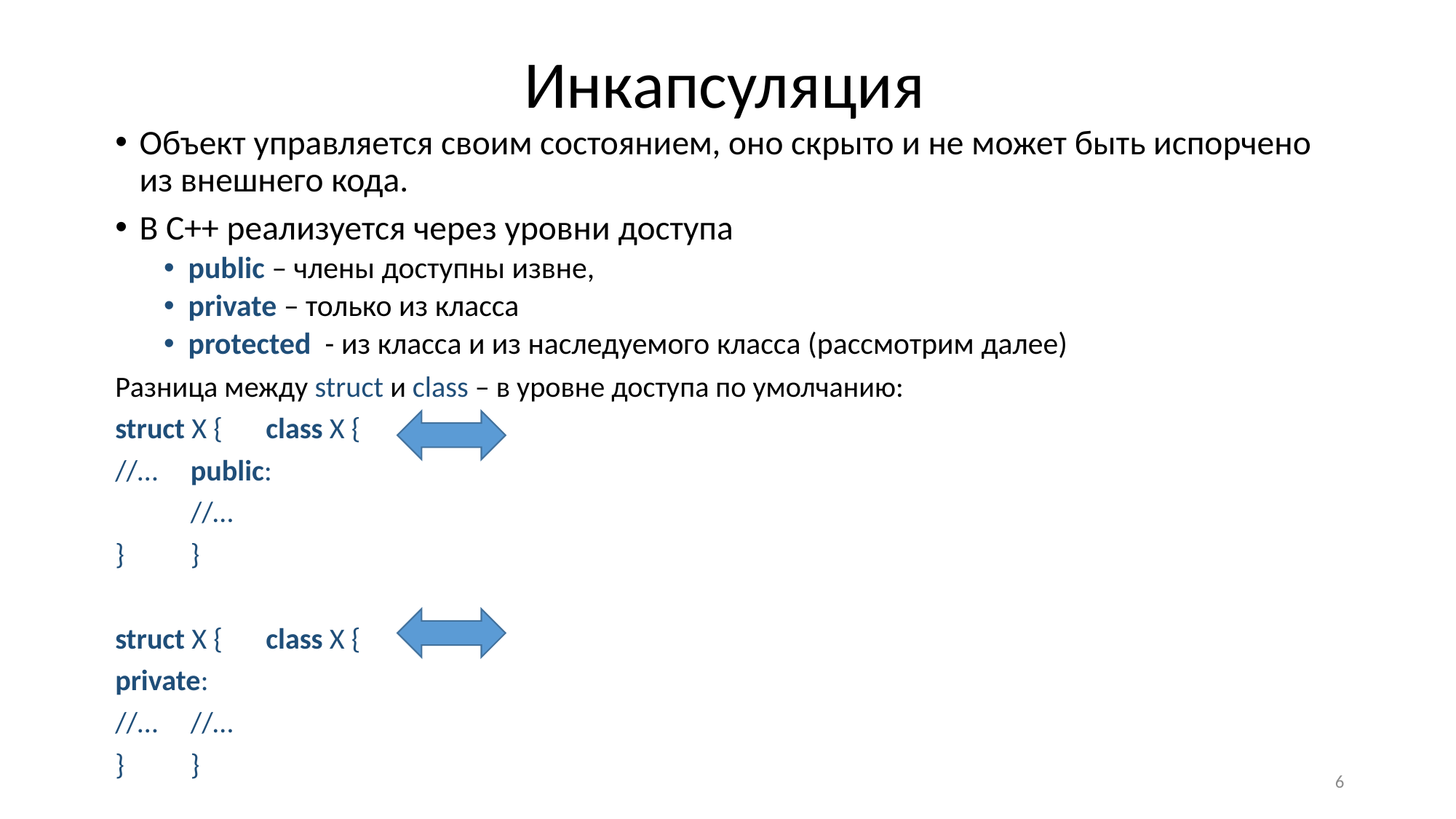

# Инкапсуляция
Объект управляется своим состоянием, оно скрыто и не может быть испорчено из внешнего кода.
В С++ реализуется через уровни доступа
public – члены доступны извне,
private – только из класса
protected  - из класса и из наследуемого класса (рассмотрим далее)
Разница между struct и class – в уровне доступа по умолчанию:
struct X {  				class X {
//…						public:
						//…
}					}

struct X {  				class X {
private:
//… 						//…
}					}

6